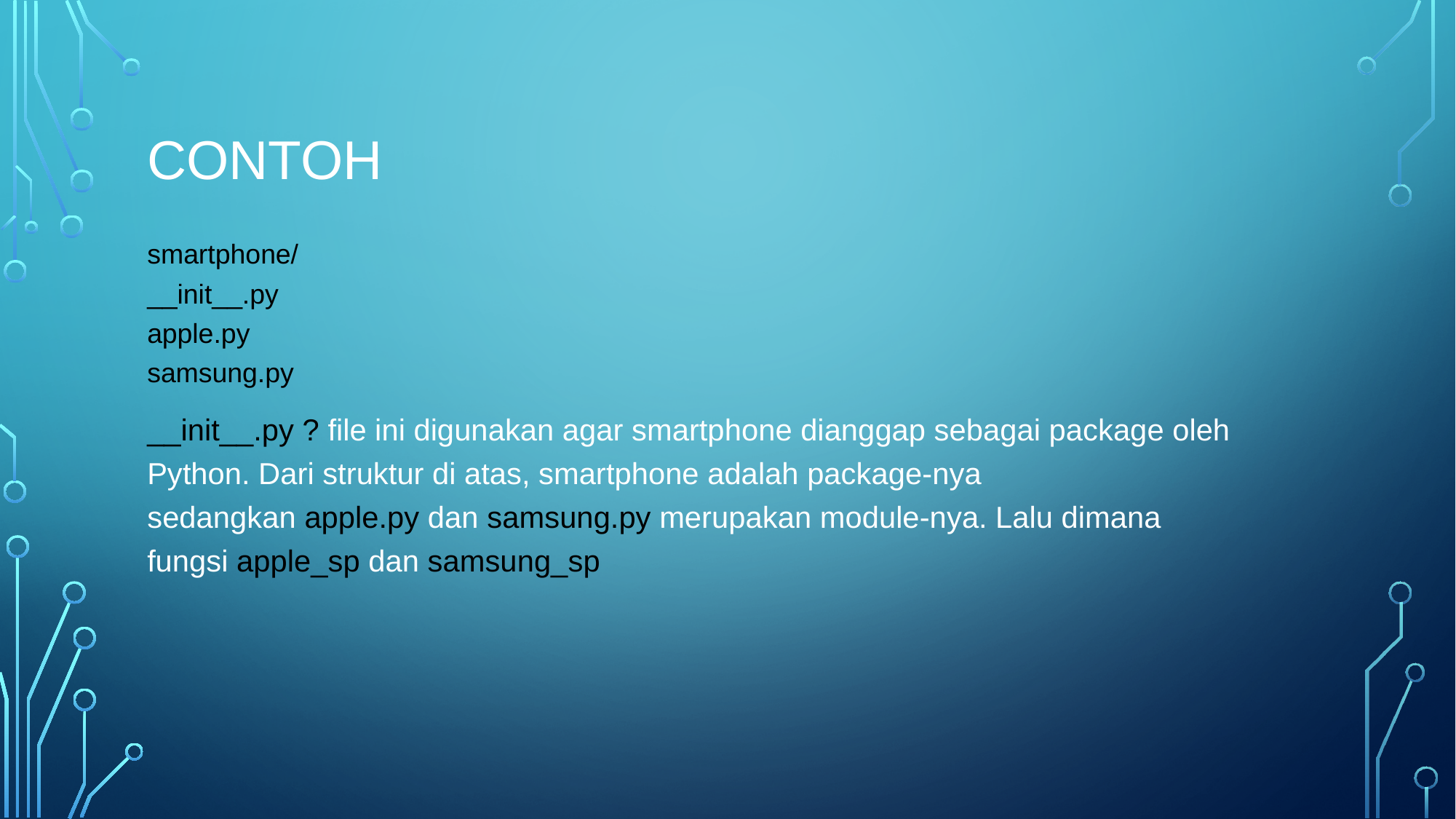

# Contoh
smartphone/
__init__.py
apple.py
samsung.py
__init__.py ? file ini digunakan agar smartphone dianggap sebagai package oleh Python. Dari struktur di atas, smartphone adalah package-nya sedangkan apple.py dan samsung.py merupakan module-nya. Lalu dimana fungsi apple_sp dan samsung_sp